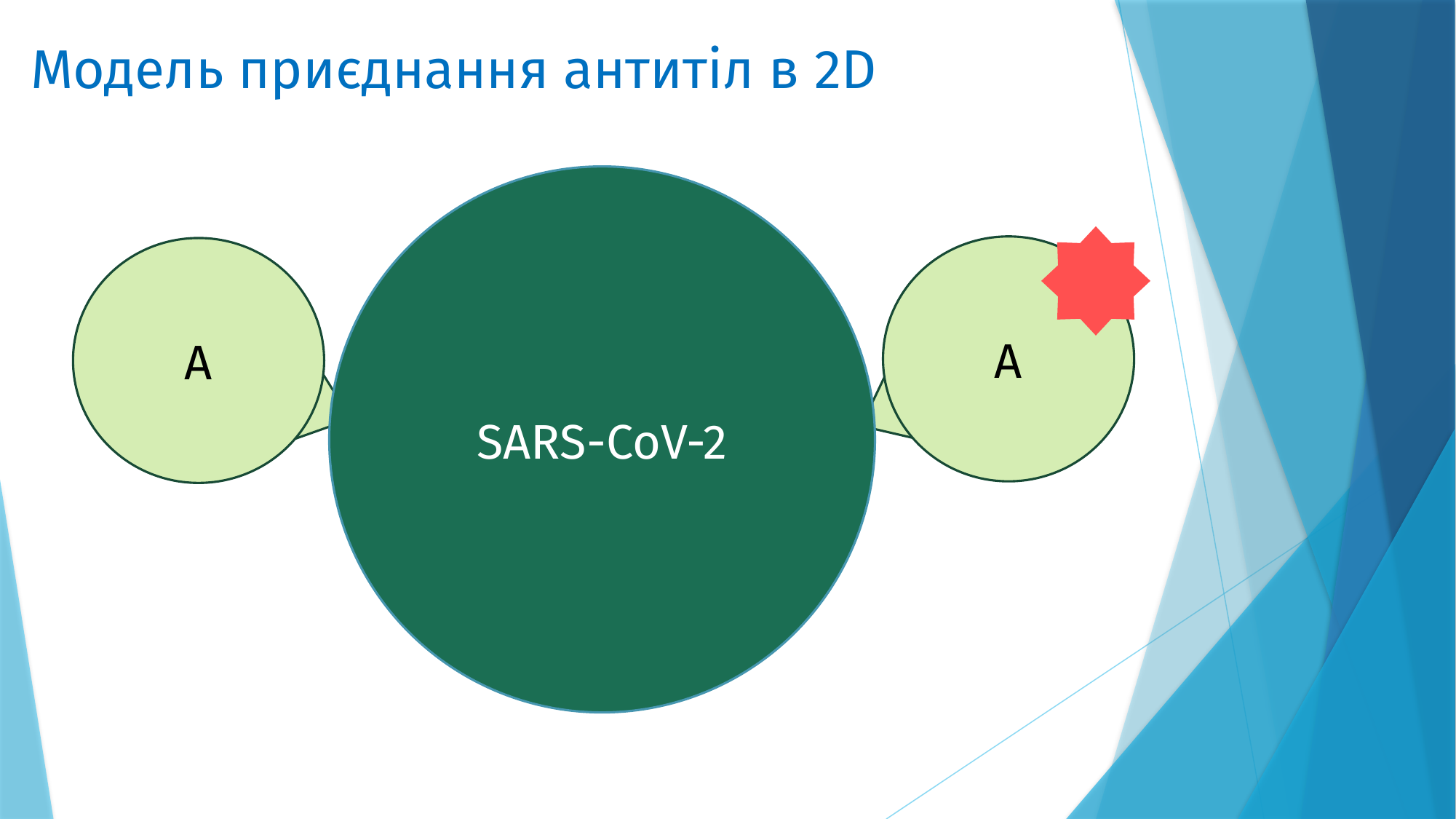

Модель приєднання антитіл в 2D
SARS-CoV-2

A

A